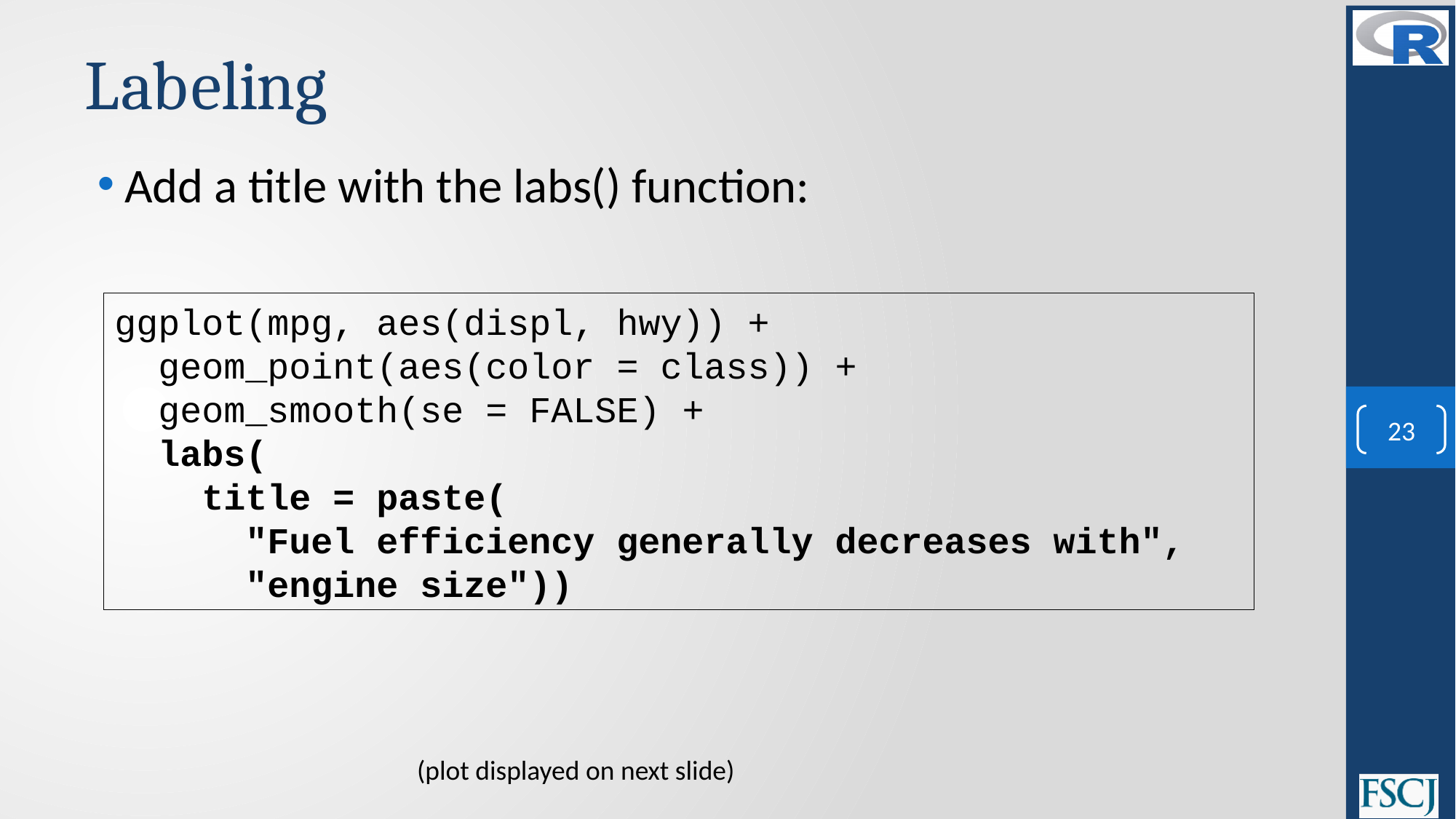

# Labeling
Add a title with the labs() function:
ggplot(mpg, aes(displ, hwy)) +
  geom_point(aes(color = class)) +
  geom_smooth(se = FALSE) +
  labs(
    title = paste(
      "Fuel efficiency generally decreases with",
      "engine size"))
23
(plot displayed on next slide)